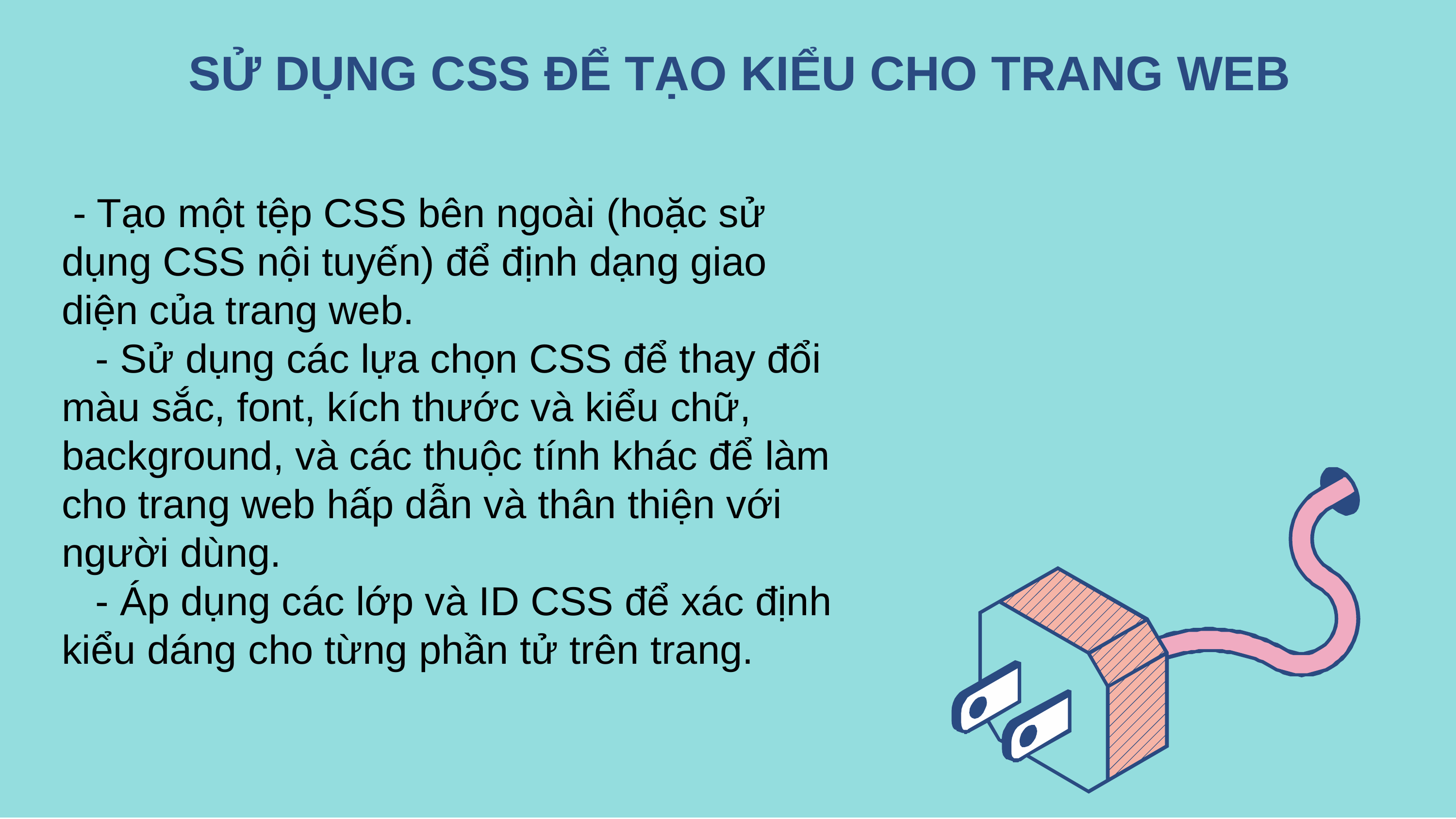

# SỬ DỤNG CSS ĐỂ TẠO KIỂU CHO TRANG WEB
 - Tạo một tệp CSS bên ngoài (hoặc sử dụng CSS nội tuyến) để định dạng giao diện của trang web.
   - Sử dụng các lựa chọn CSS để thay đổi màu sắc, font, kích thước và kiểu chữ, background, và các thuộc tính khác để làm cho trang web hấp dẫn và thân thiện với người dùng.
   - Áp dụng các lớp và ID CSS để xác định kiểu dáng cho từng phần tử trên trang.